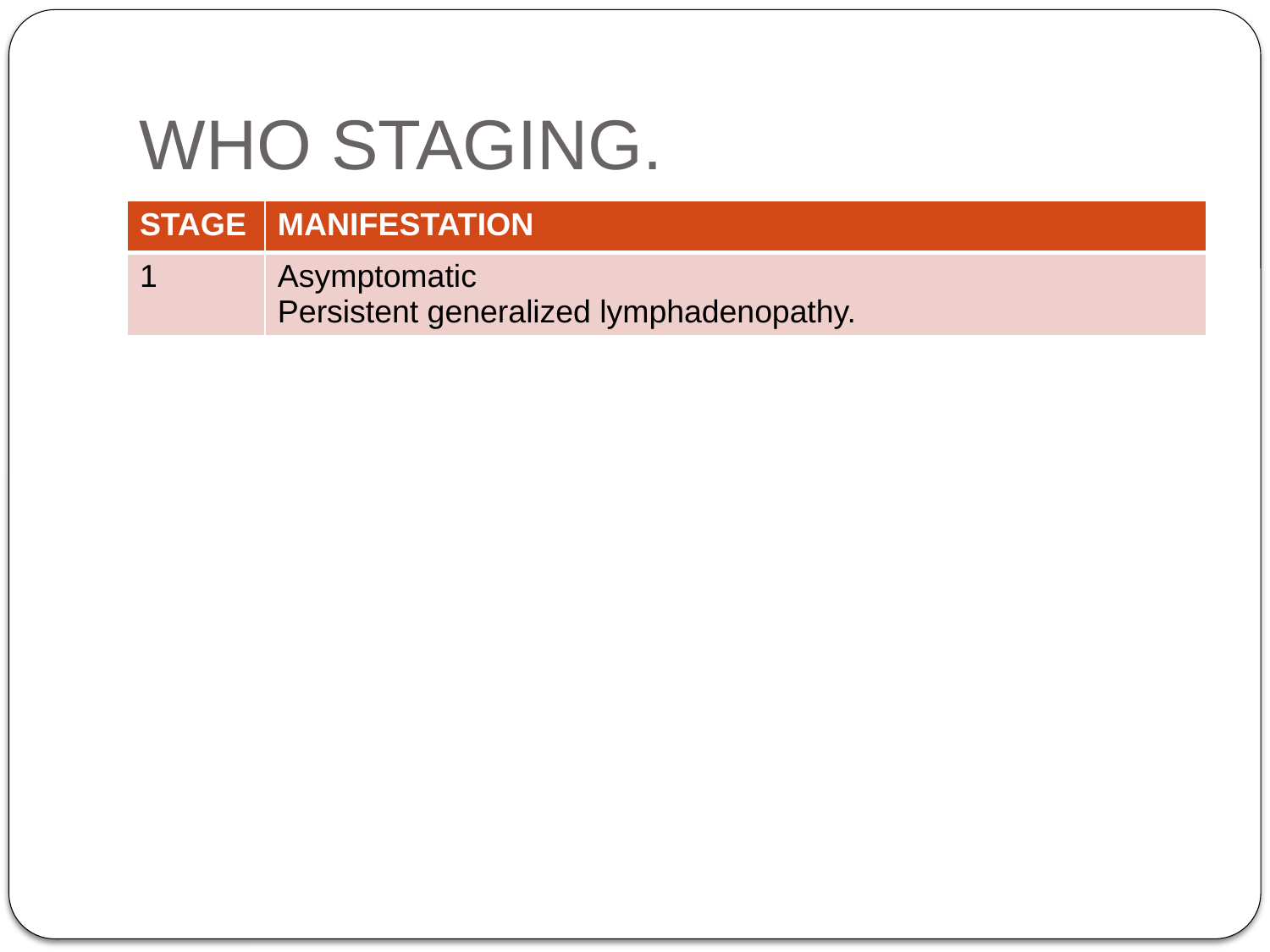

# WHO STAGING.
| STAGE | MANIFESTATION |
| --- | --- |
| 1 | Asymptomatic Persistent generalized lymphadenopathy. |